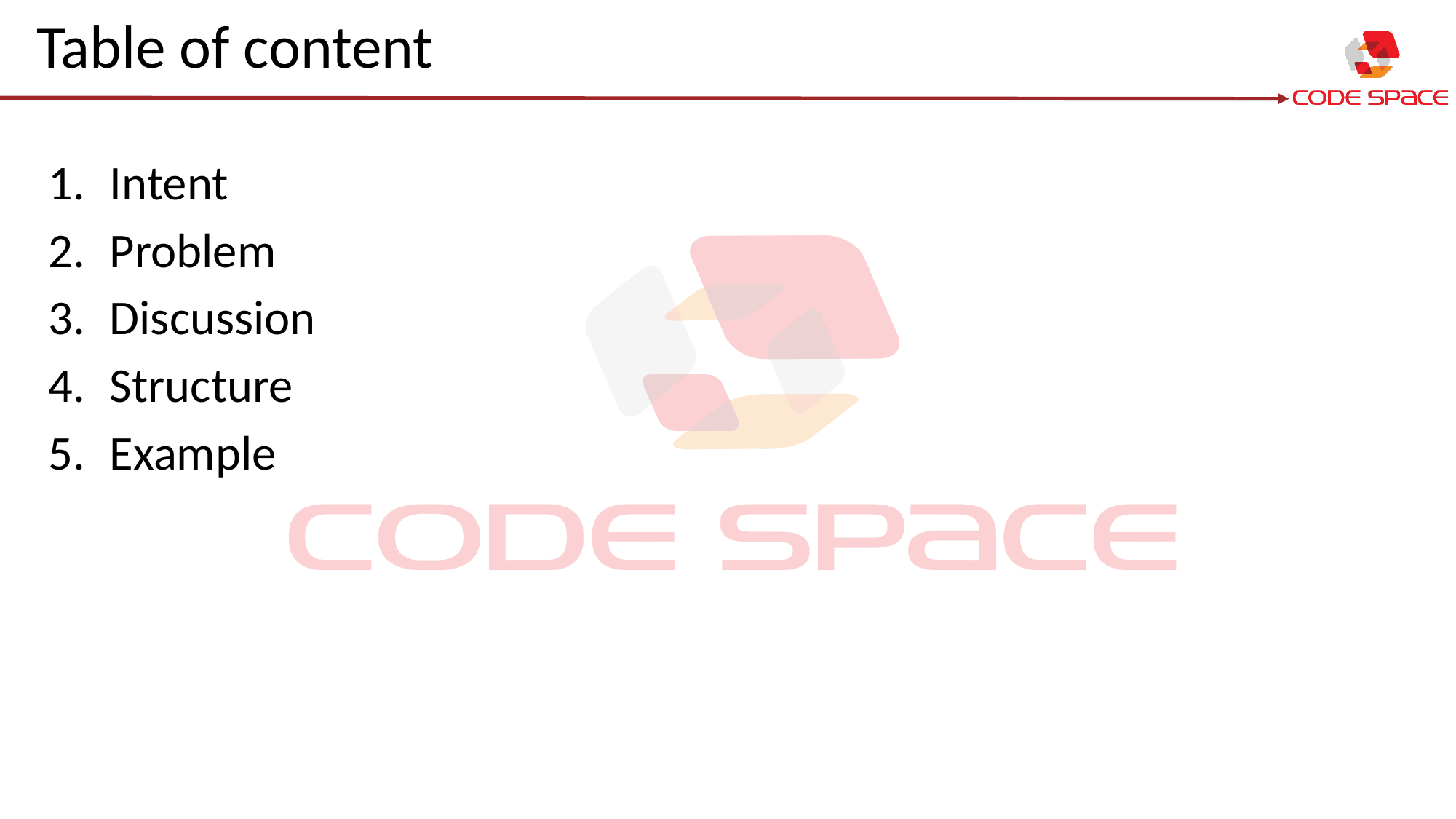

# Table of content
Intent
Problem
Discussion
Structure
Example